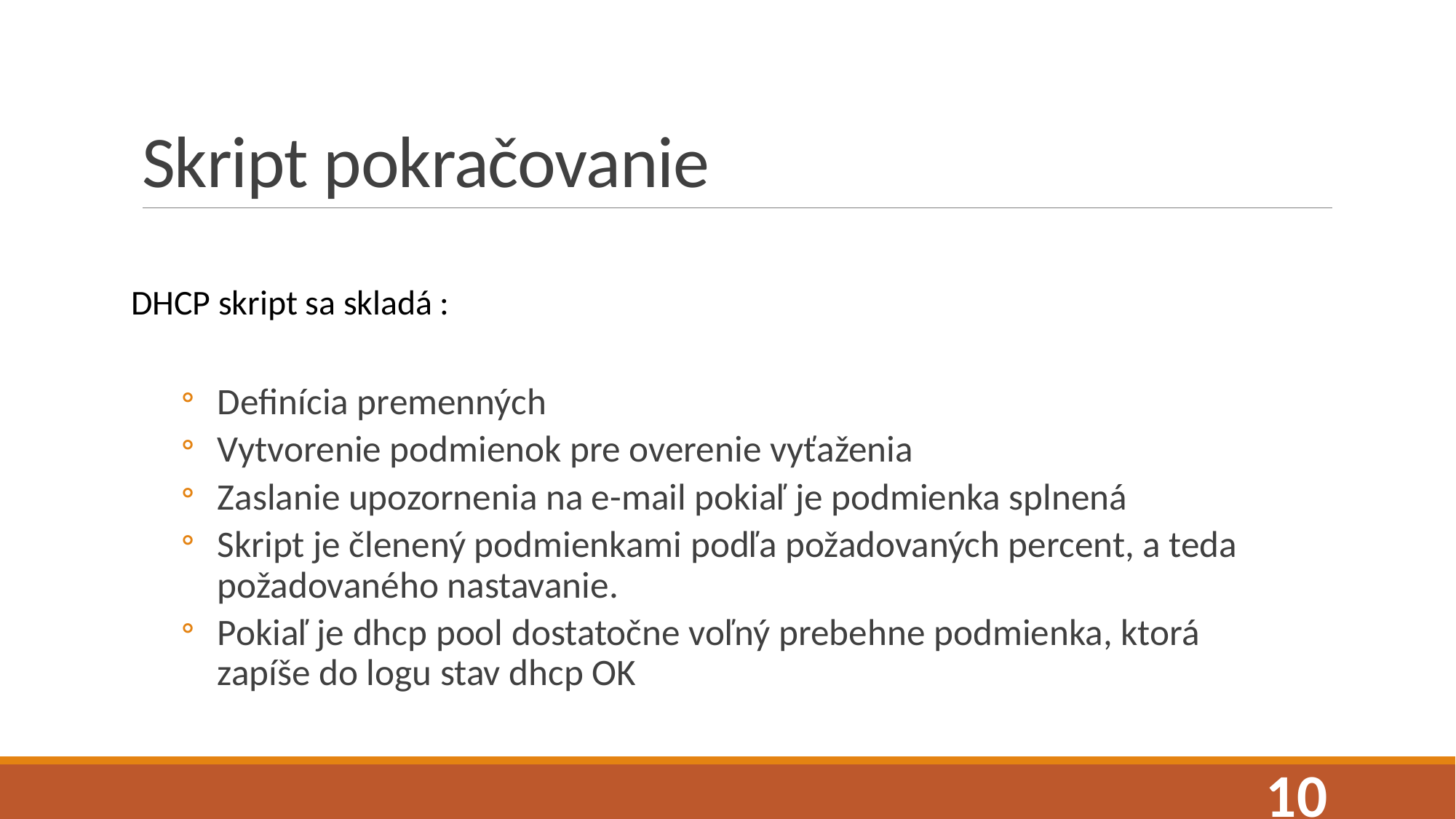

# Skript pokračovanie

DHCP skript sa skladá :

Definícia premenných
Vytvorenie podmienok pre overenie vyťaženia
Zaslanie upozornenia na e-mail pokiaľ je podmienka splnená
Skript je členený podmienkami podľa požadovaných percent, a teda požadovaného nastavanie.
Pokiaľ je dhcp pool dostatočne voľný prebehne podmienka, ktorá zapíše do logu stav dhcp OK

10